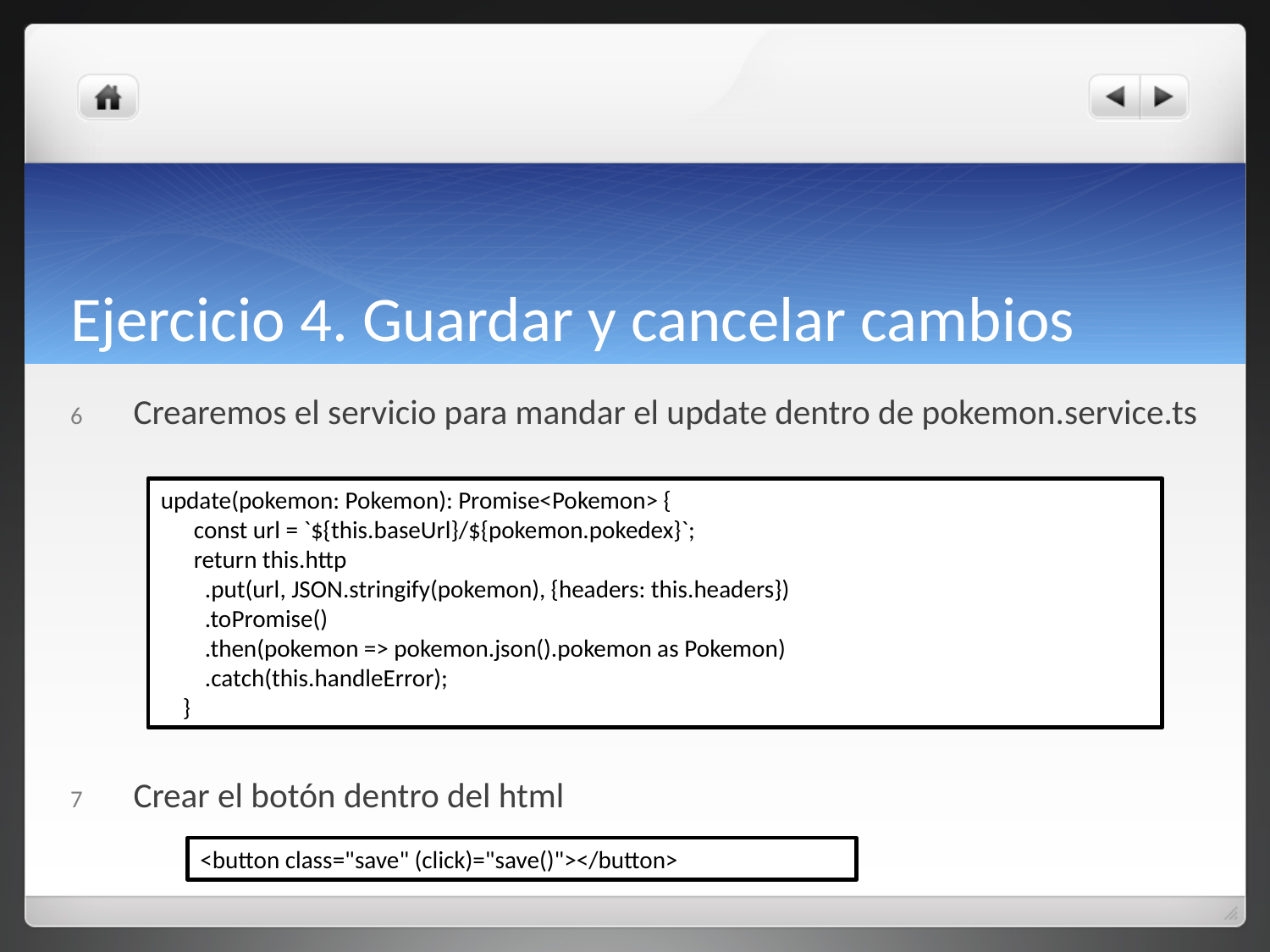

# Ejercicio 4. Guardar y cancelar cambios
Crearemos el servicio para mandar el update dentro de pokemon.service.ts

Crear el botón dentro del html

update(pokemon: Pokemon): Promise<Pokemon> {
      const url = `${this.baseUrl}/${pokemon.pokedex}`;
      return this.http
        .put(url, JSON.stringify(pokemon), {headers: this.headers})
        .toPromise()
        .then(pokemon => pokemon.json().pokemon as Pokemon)
        .catch(this.handleError);
    }
<button class="save" (click)="save()"></button>